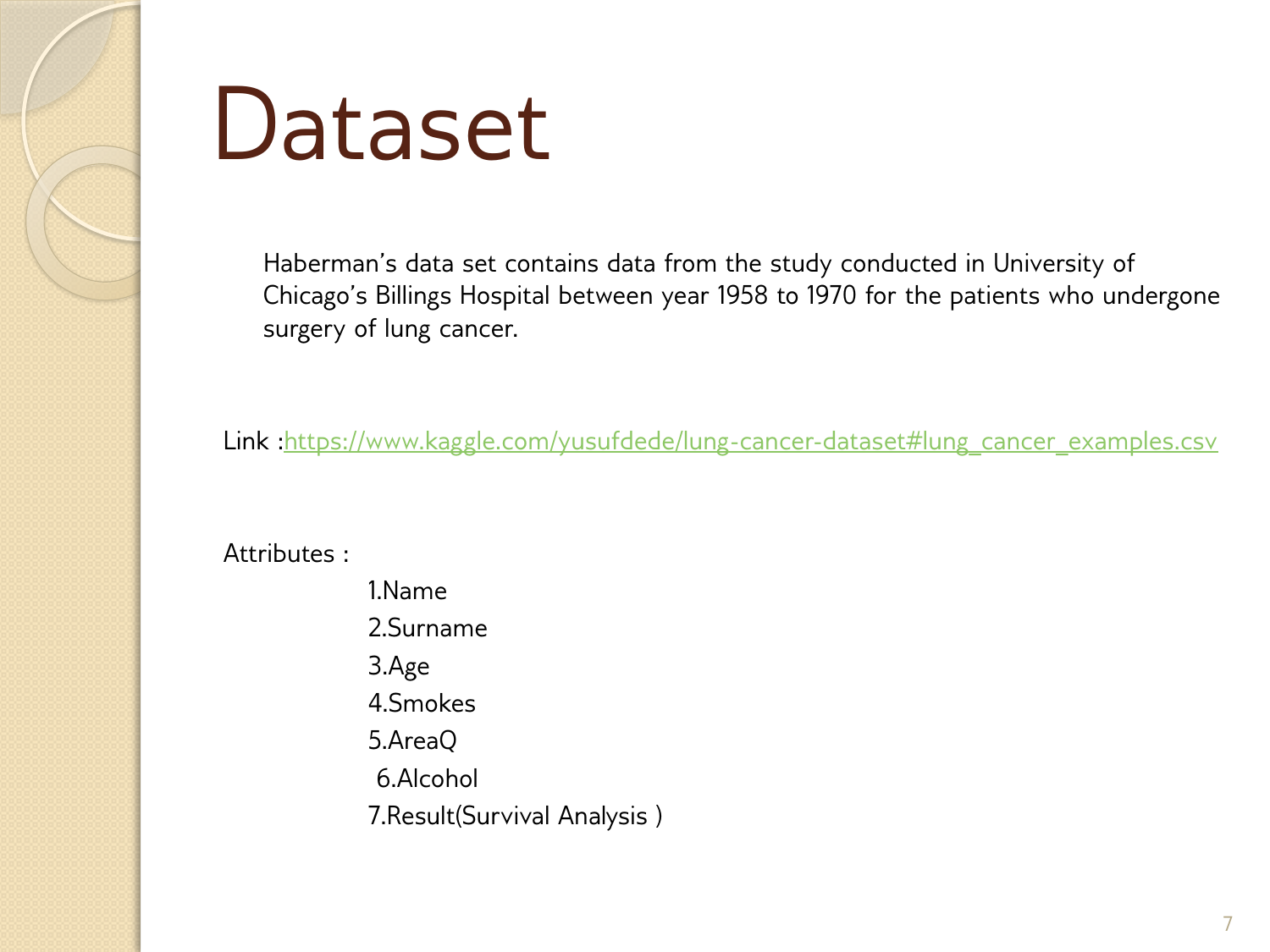

# Dataset

     Haberman’s data set contains data from the study conducted in University of Chicago’s Billings Hospital between year 1958 to 1970 for the patients who undergone surgery of lung cancer.

Link :https://www.kaggle.com/yusufdede/lung-cancer-dataset#lung_cancer_examples.csv

Attributes :
                  1.Name
                  2.Surname
                  3.Age
                  4.Smokes
                  5.AreaQ
                   6.Alcohol
                  7.Result(Survival Analysis )

7